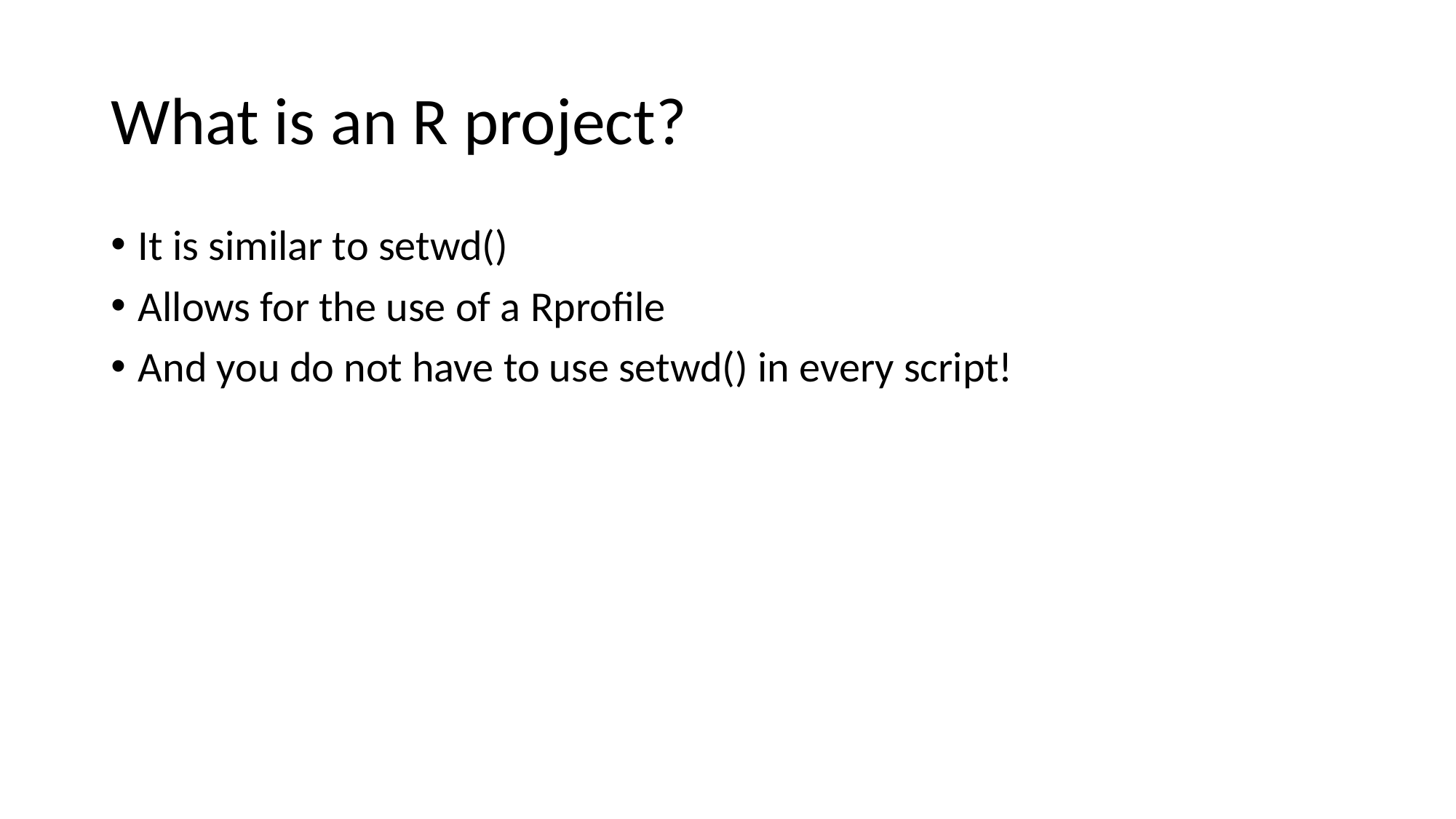

# What is an R project?
It is similar to setwd()
Allows for the use of a Rprofile
And you do not have to use setwd() in every script!